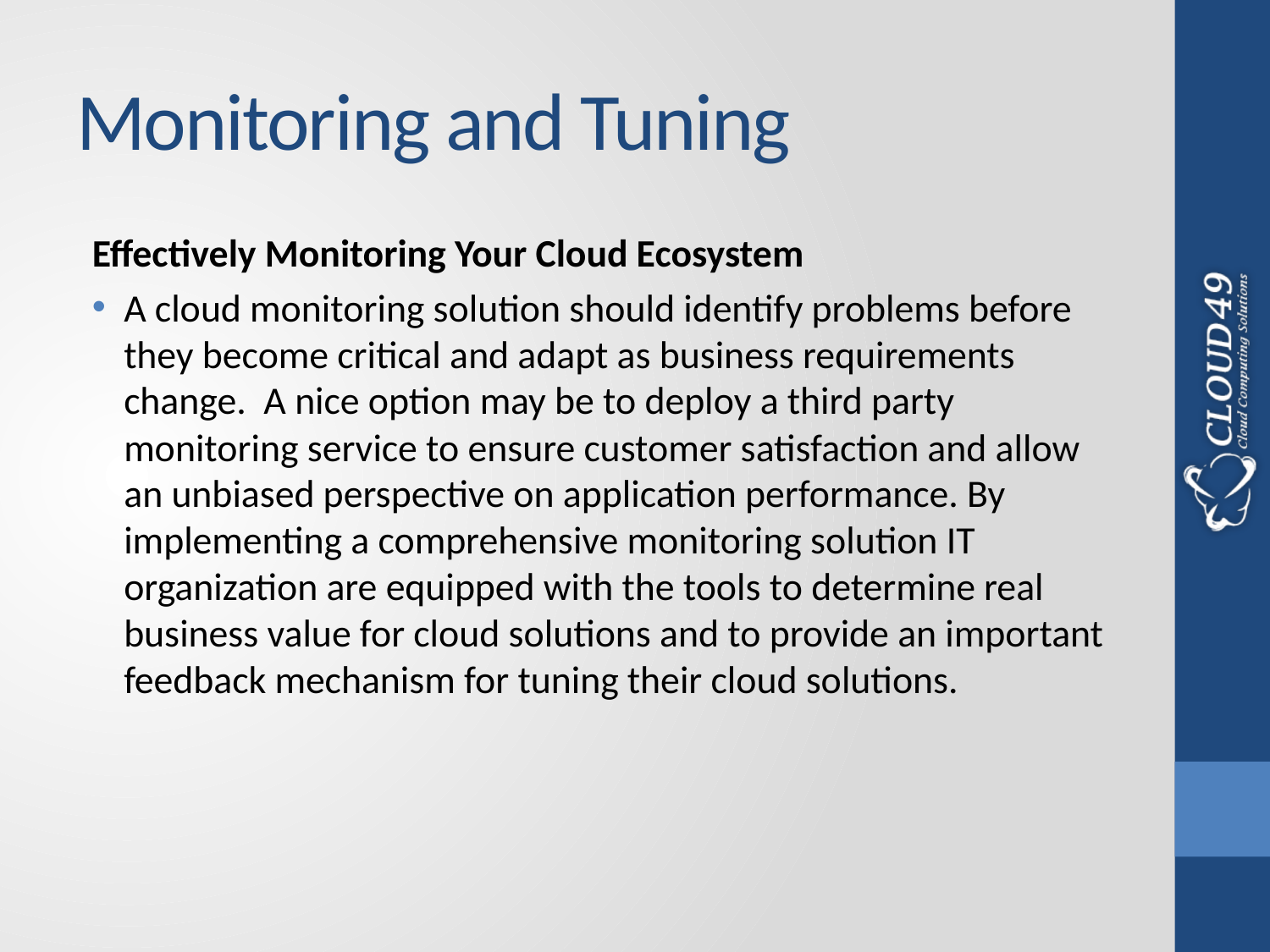

# Monitoring and Tuning
Effectively Monitoring Your Cloud Ecosystem
A cloud monitoring solution should identify problems before they become critical and adapt as business requirements change.  A nice option may be to deploy a third party monitoring service to ensure customer satisfaction and allow an unbiased perspective on application performance. By implementing a comprehensive monitoring solution IT organization are equipped with the tools to determine real business value for cloud solutions and to provide an important feedback mechanism for tuning their cloud solutions.